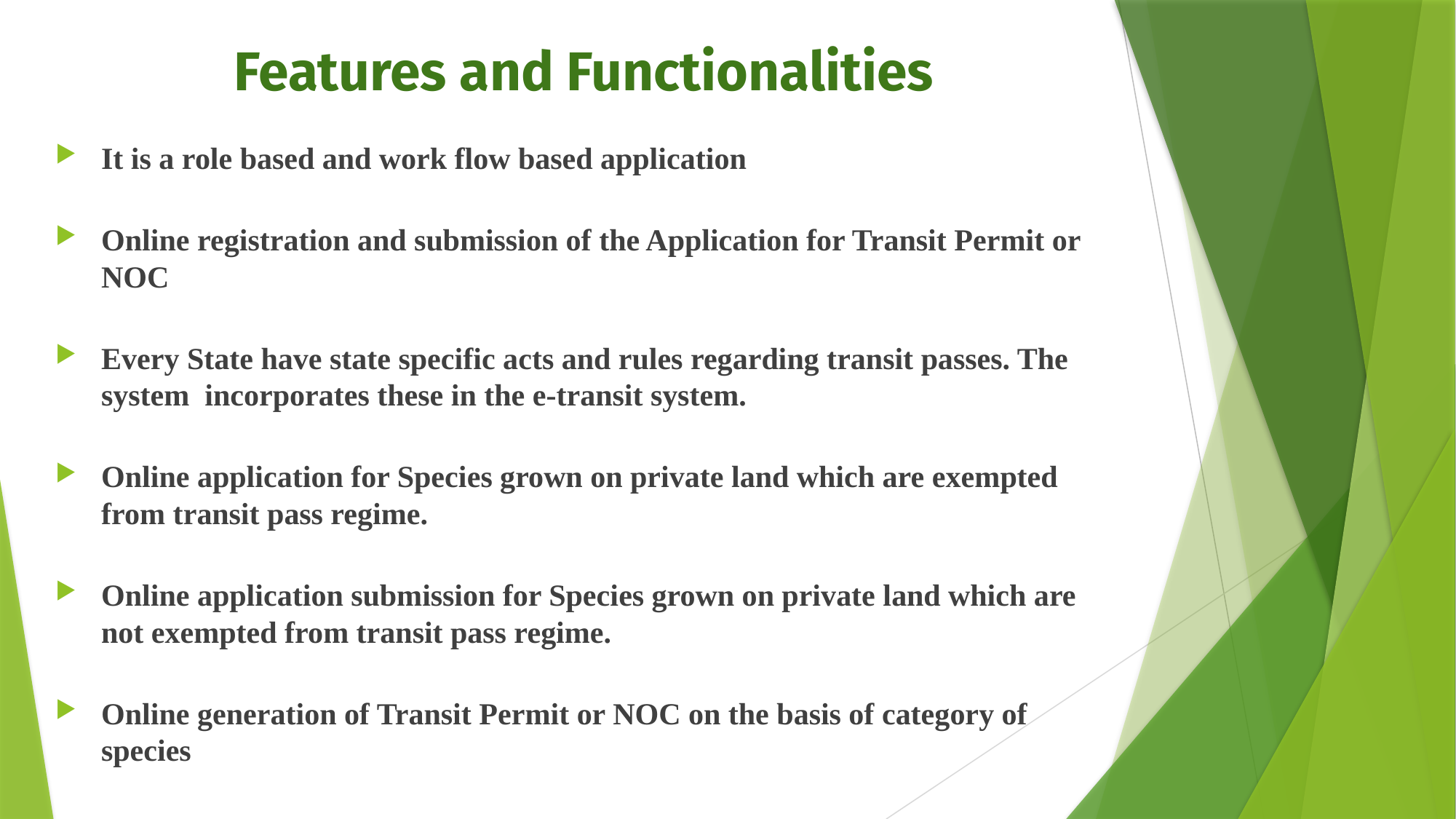

# Features and Functionalities

It is a role based and work flow based application

Online registration and submission of the Application for Transit Permit or NOC

Every State have state specific acts and rules regarding transit passes. The system  incorporates these in the e-transit system.

Online application for Species grown on private land which are exempted from transit pass regime.

Online application submission for Species grown on private land which are not exempted from transit pass regime.

Online generation of Transit Permit or NOC on the basis of category of species